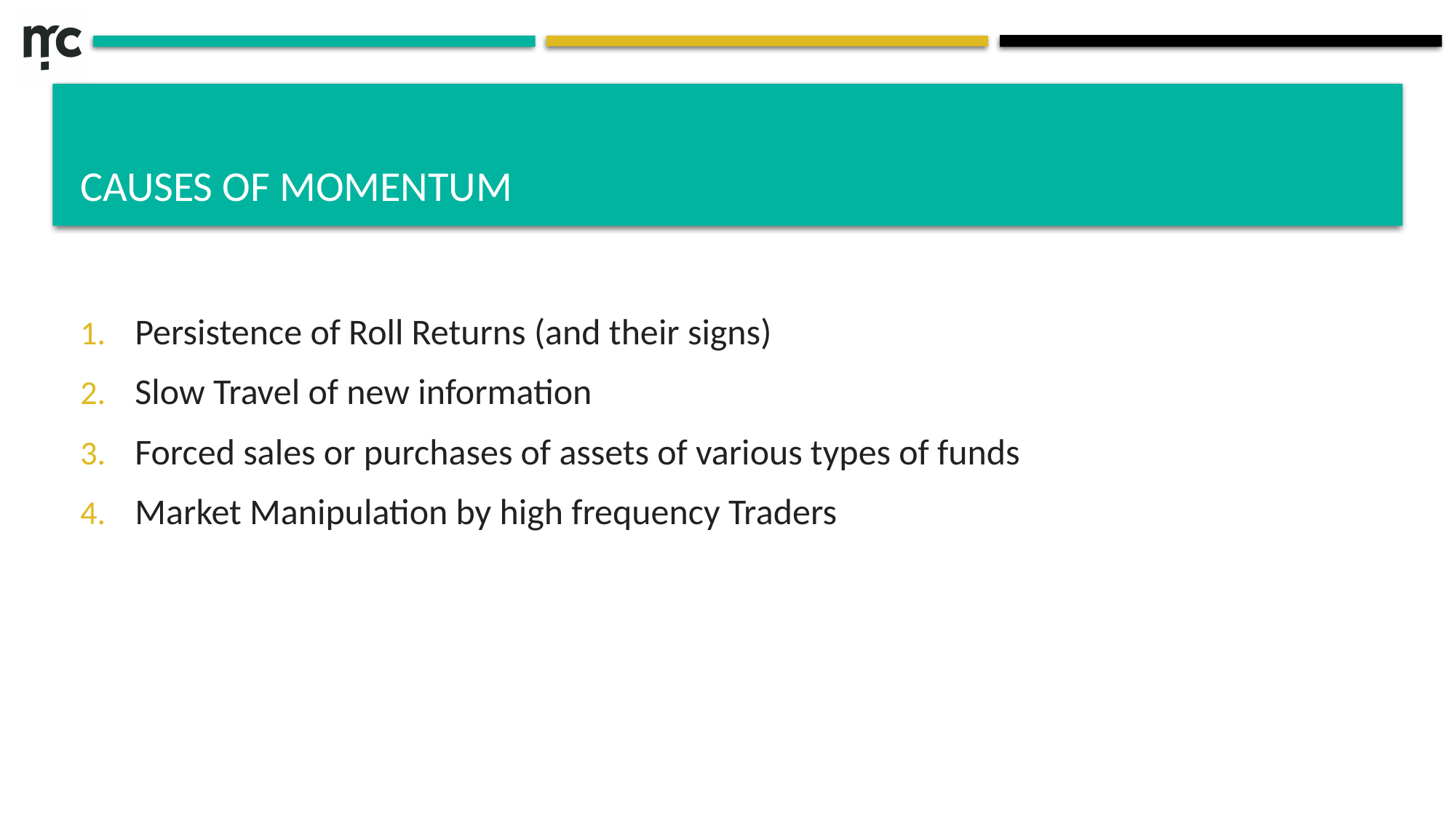

# CAUSES OF momentum
Persistence of Roll Returns (and their signs)
Slow Travel of new information
Forced sales or purchases of assets of various types of funds
Market Manipulation by high frequency Traders